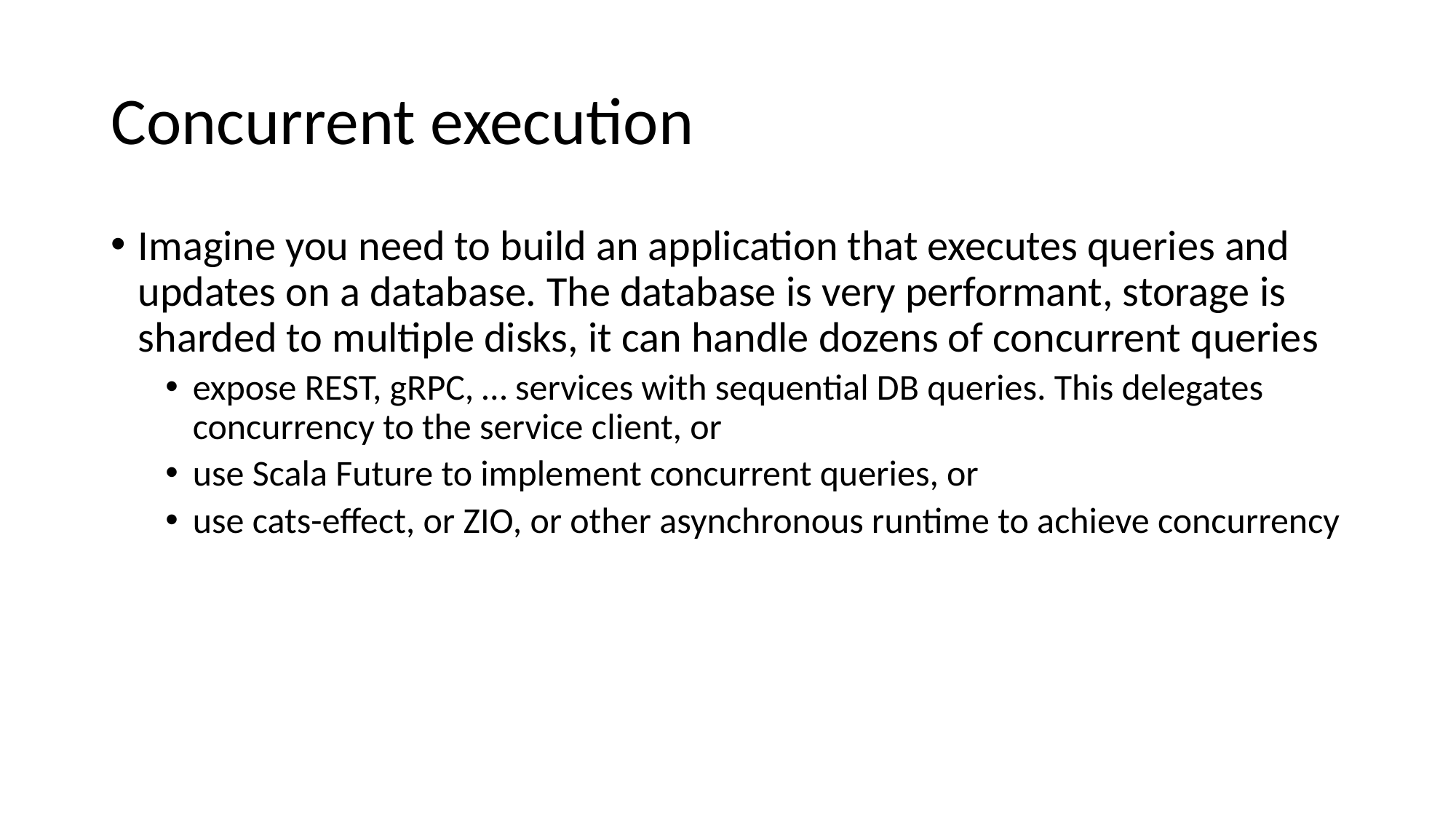

# Concurrent execution
Imagine you need to build an application that executes queries and updates on a database. The database is very performant, storage is sharded to multiple disks, it can handle dozens of concurrent queries
expose REST, gRPC, … services with sequential DB queries. This delegates concurrency to the service client, or
use Scala Future to implement concurrent queries, or
use cats-effect, or ZIO, or other asynchronous runtime to achieve concurrency